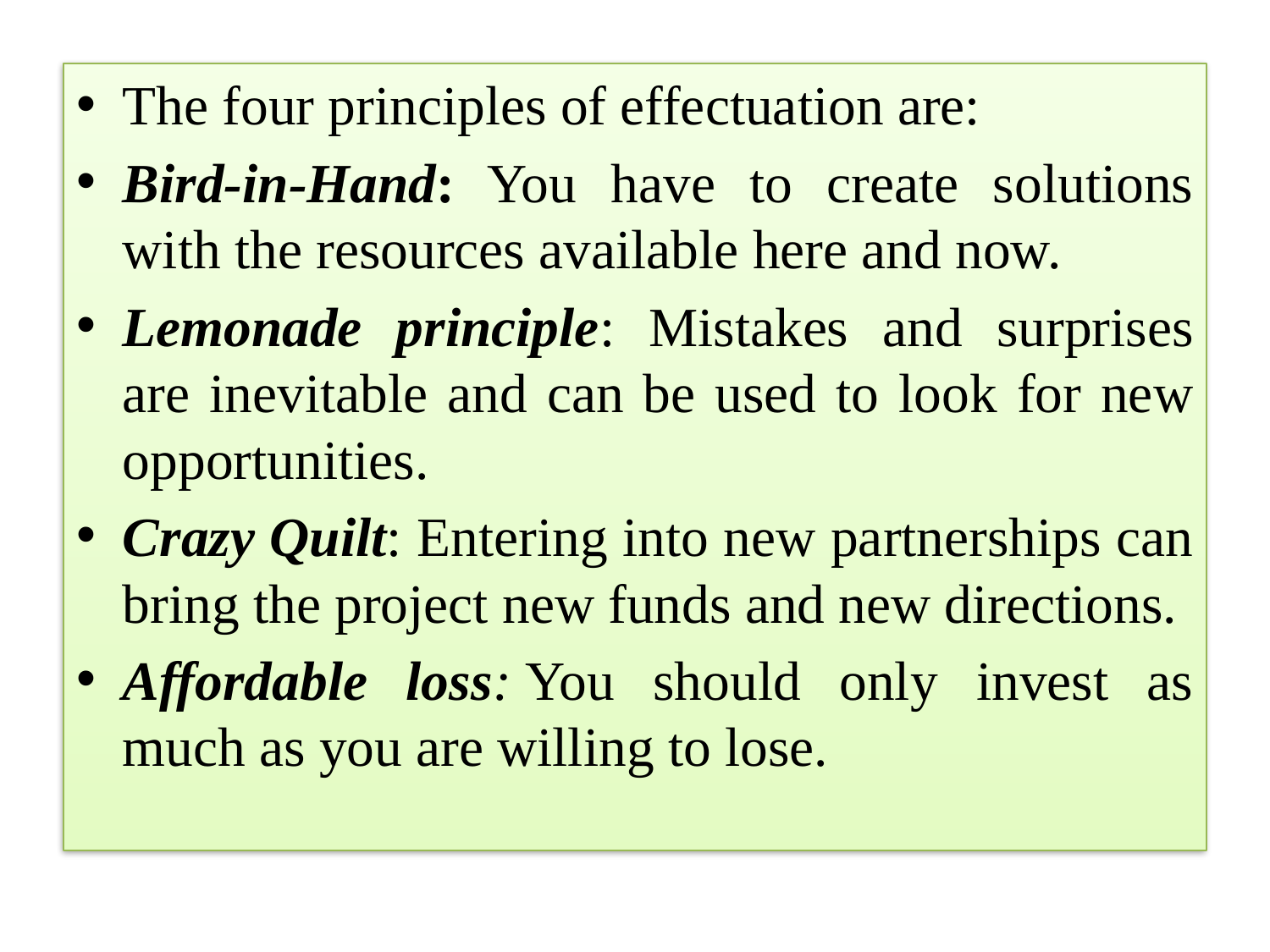

The four principles of effectuation are:
Bird-in-Hand: You have to create solutions with the resources available here and now.
Lemonade principle: Mistakes and surprises are inevitable and can be used to look for new opportunities.
Crazy Quilt: Entering into new partnerships can bring the project new funds and new directions.
Affordable loss: You should only invest as much as you are willing to lose.